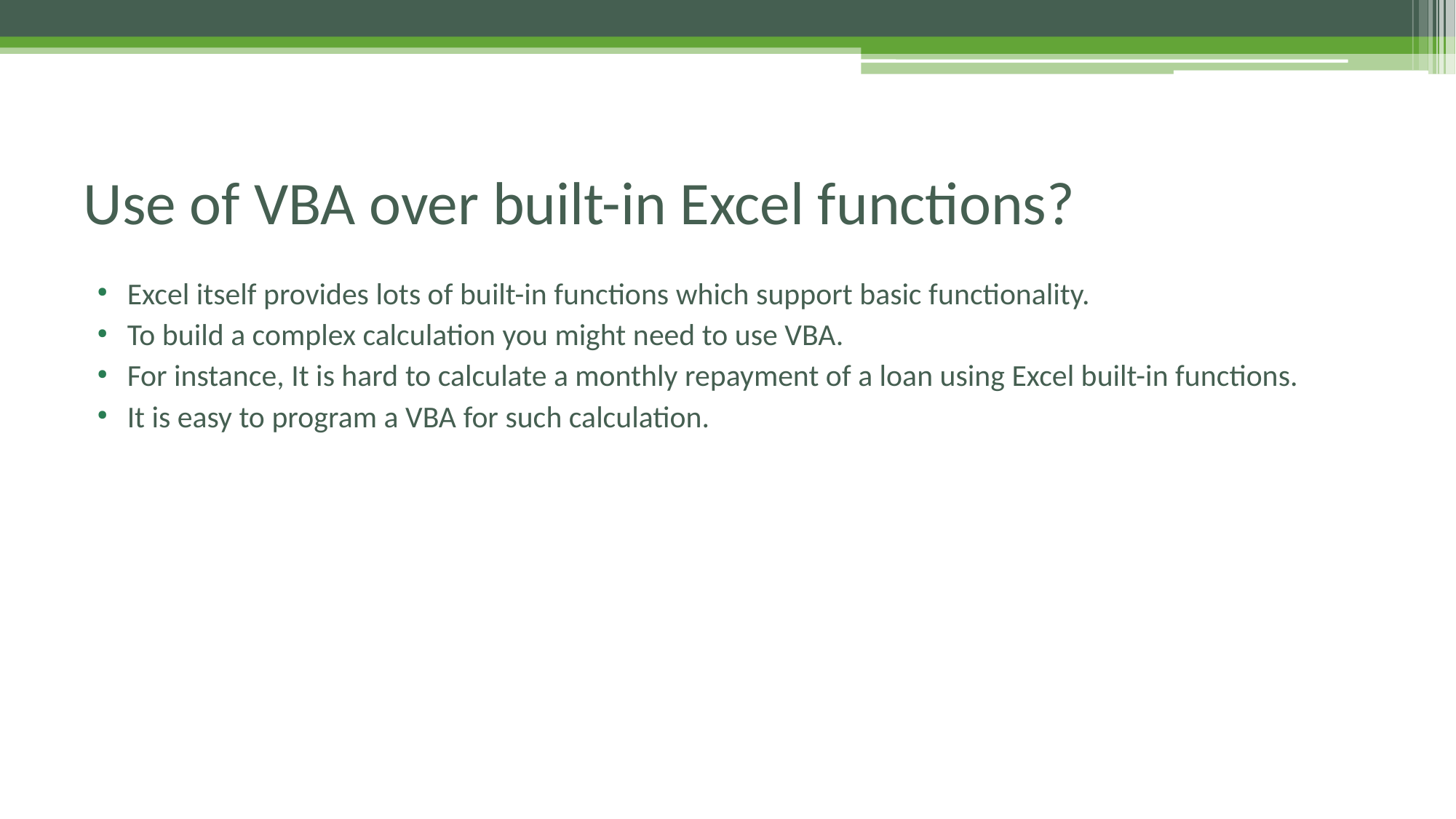

# Use of VBA over built-in Excel functions?
Excel itself provides lots of built-in functions which support basic functionality.
To build a complex calculation you might need to use VBA.
For instance, It is hard to calculate a monthly repayment of a loan using Excel built-in functions.
It is easy to program a VBA for such calculation.